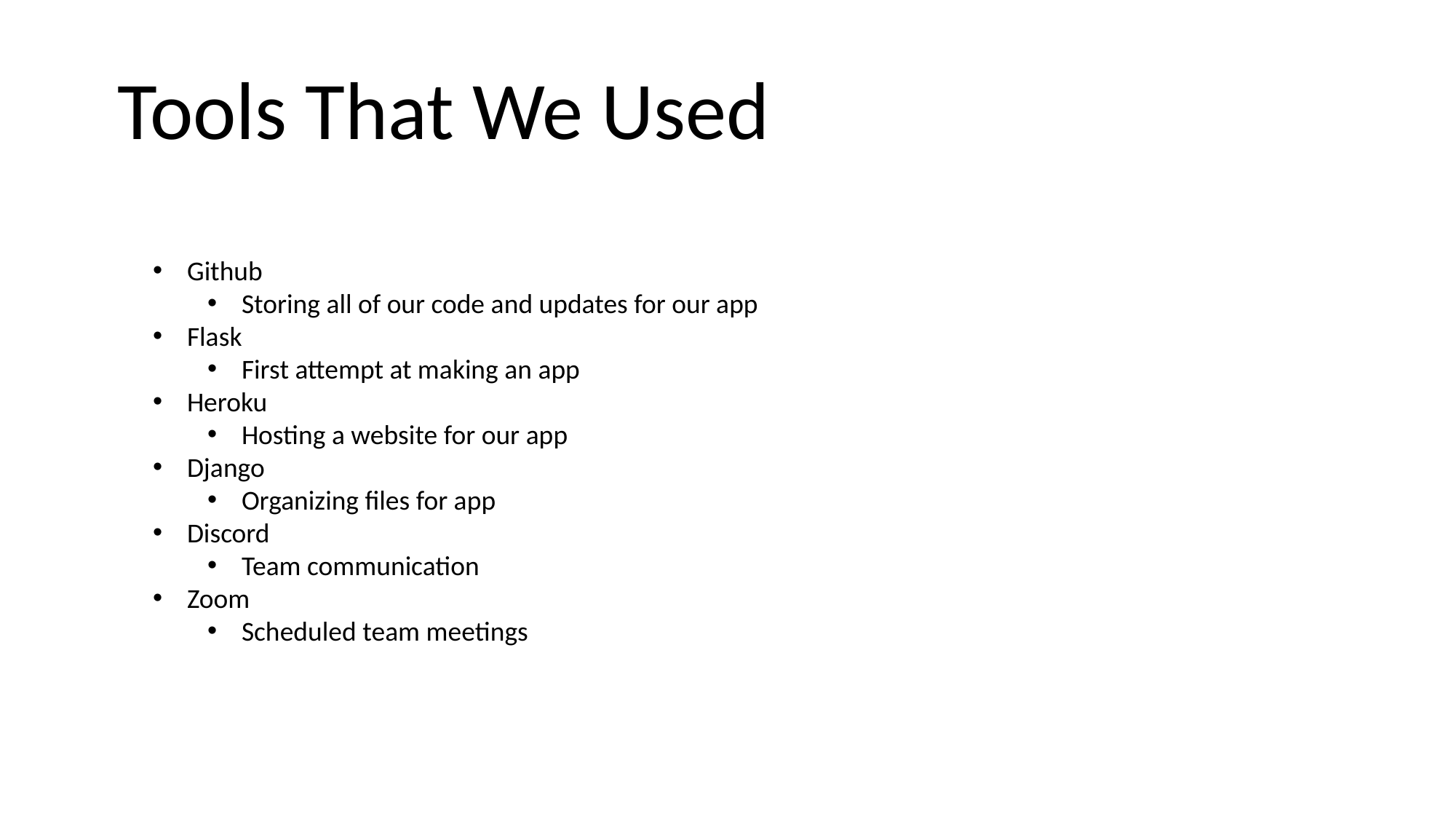

Tools That We Used
Github
Storing all of our code and updates for our app
Flask
First attempt at making an app
Heroku
Hosting a website for our app
Django
Organizing files for app
Discord
Team communication
Zoom
Scheduled team meetings